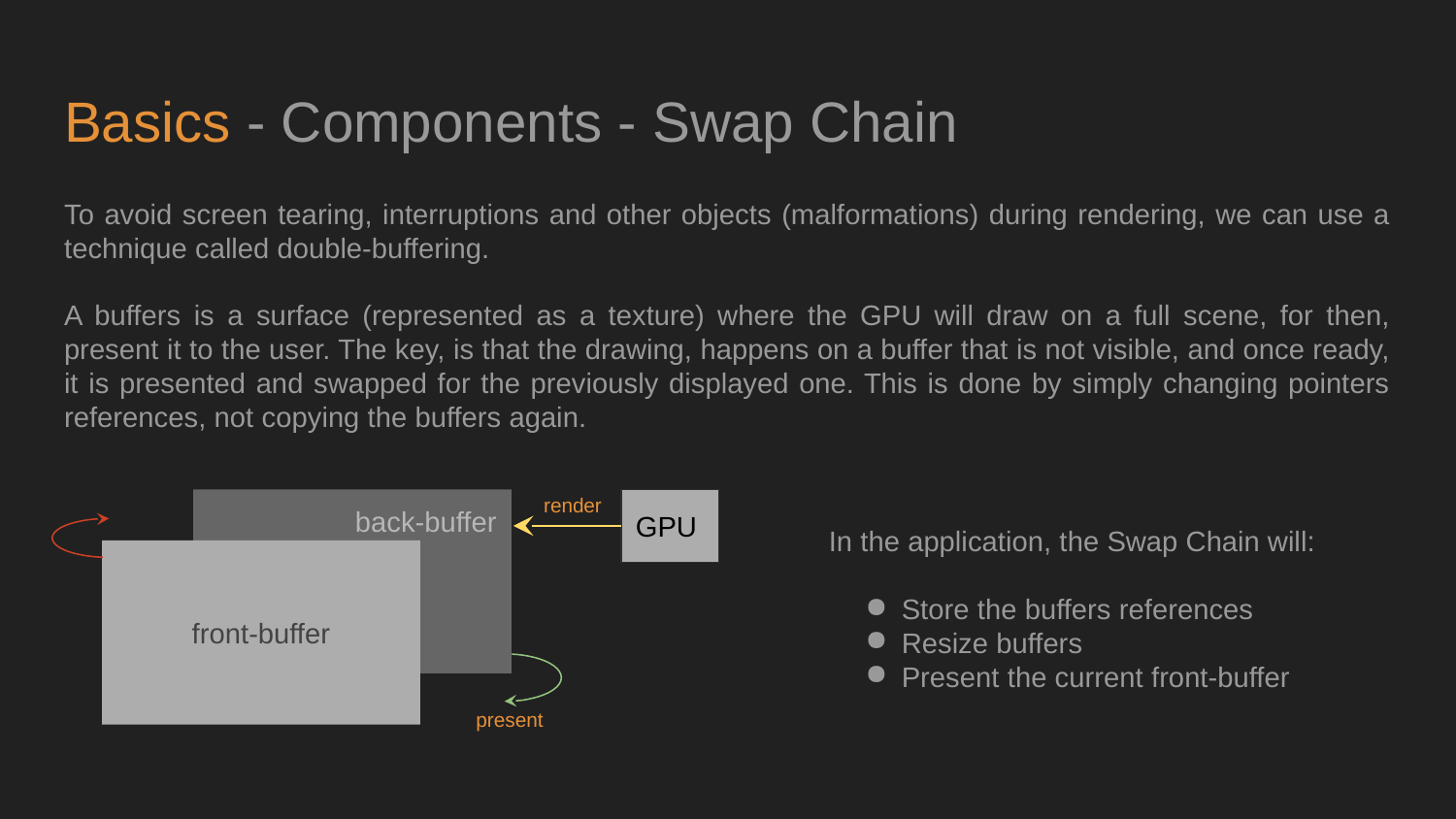

# Basics - Components - Swap Chain
To avoid screen tearing, interruptions and other objects (malformations) during rendering, we can use a technique called double-buffering.

A buffers is a surface (represented as a texture) where the GPU will draw on a full scene, for then, present it to the user. The key, is that the drawing, happens on a buffer that is not visible, and once ready, it is presented and swapped for the previously displayed one. This is done by simply changing pointers references, not copying the buffers again.
In the application, the Swap Chain will:

Store the buffers references
Resize buffers
Present the current front-buffer

render
back-buffer
GPU
front-buffer

present